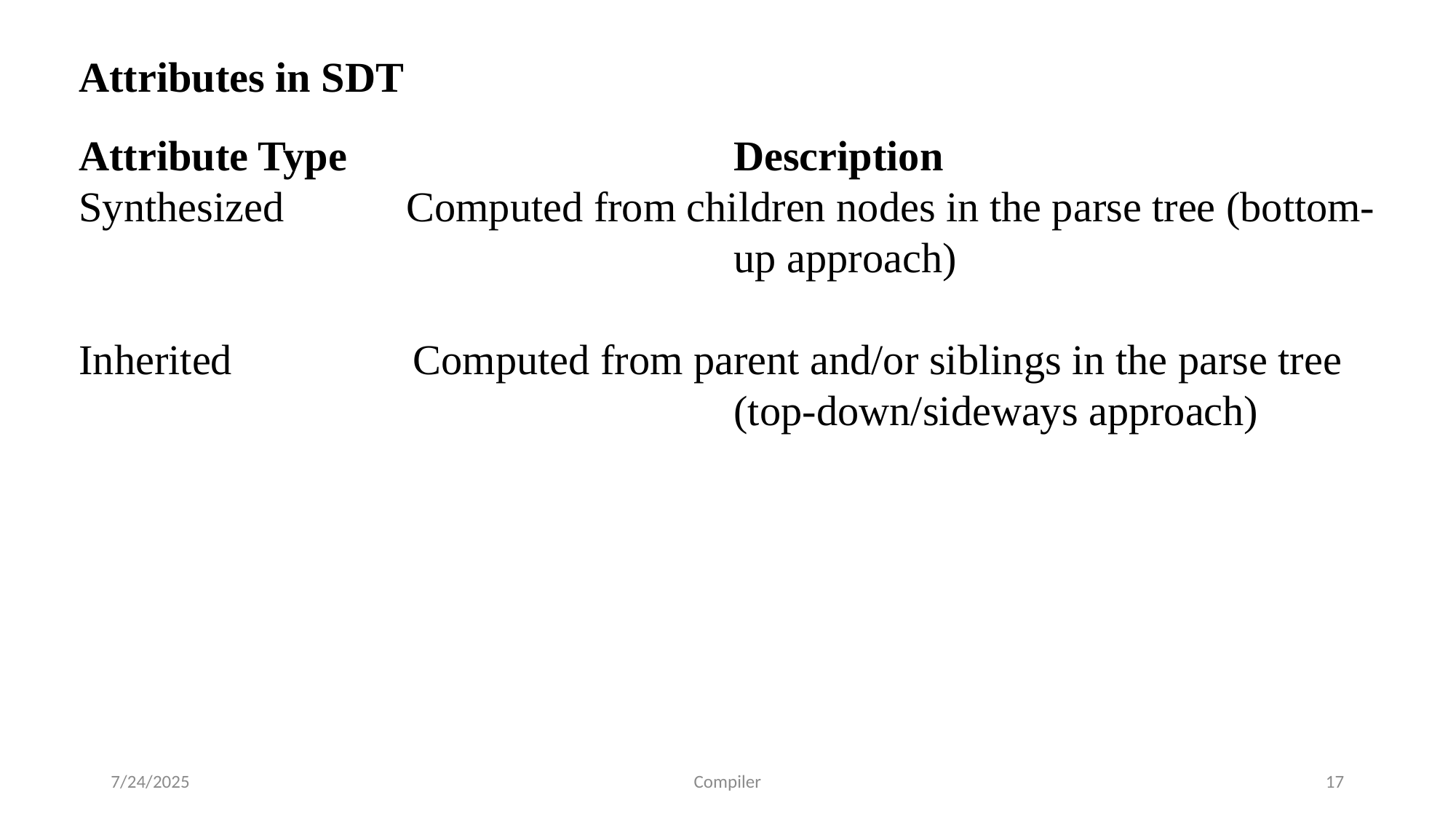

Attributes in SDT
Attribute Type				Description
Synthesized		Computed from children nodes in the parse tree (bottom-							up approach)

Inherited	           Computed from parent and/or siblings in the parse tree 							(top-down/sideways approach)
7/24/2025
Compiler
17